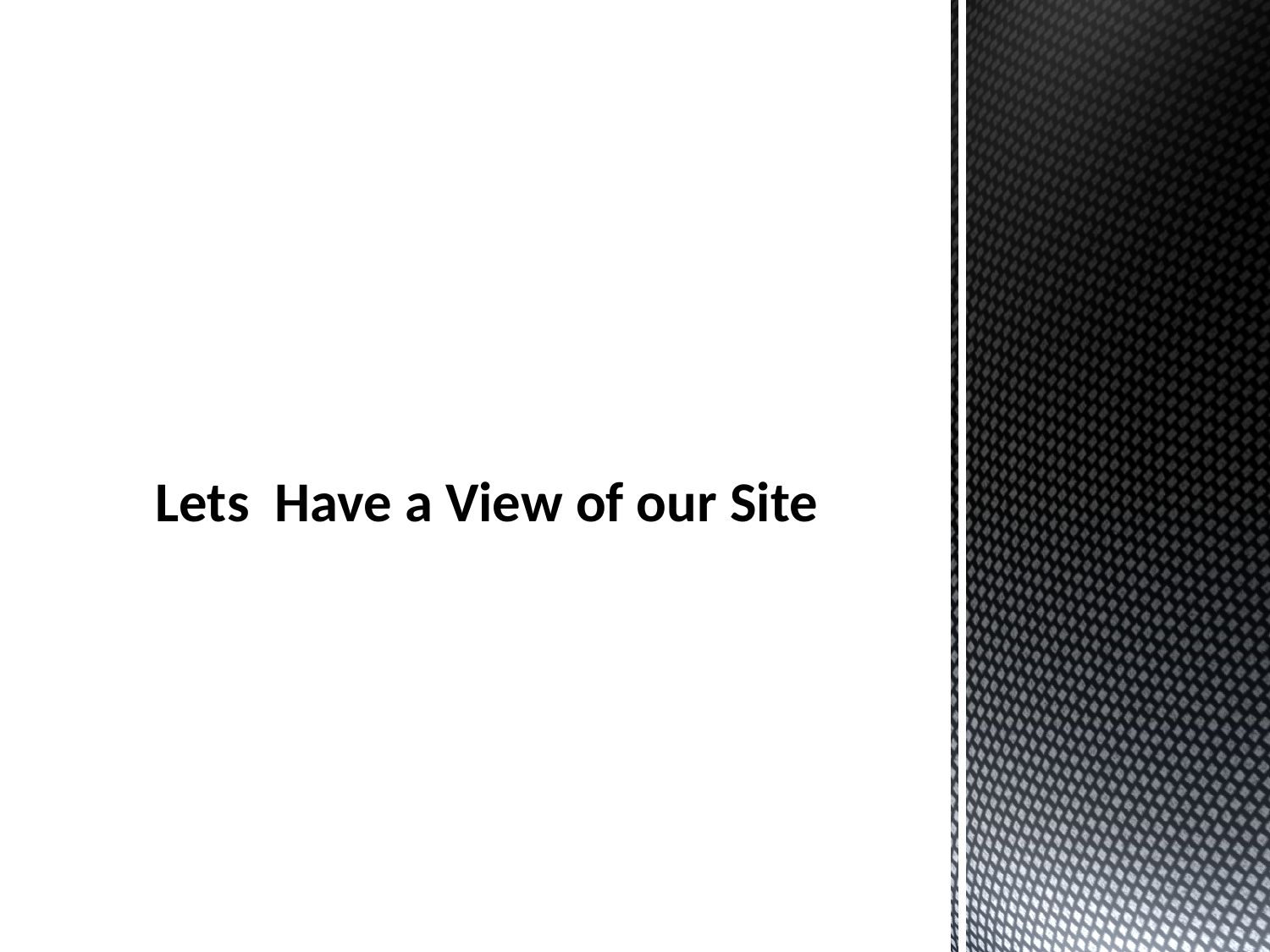

# Lets  Have a View of our Site